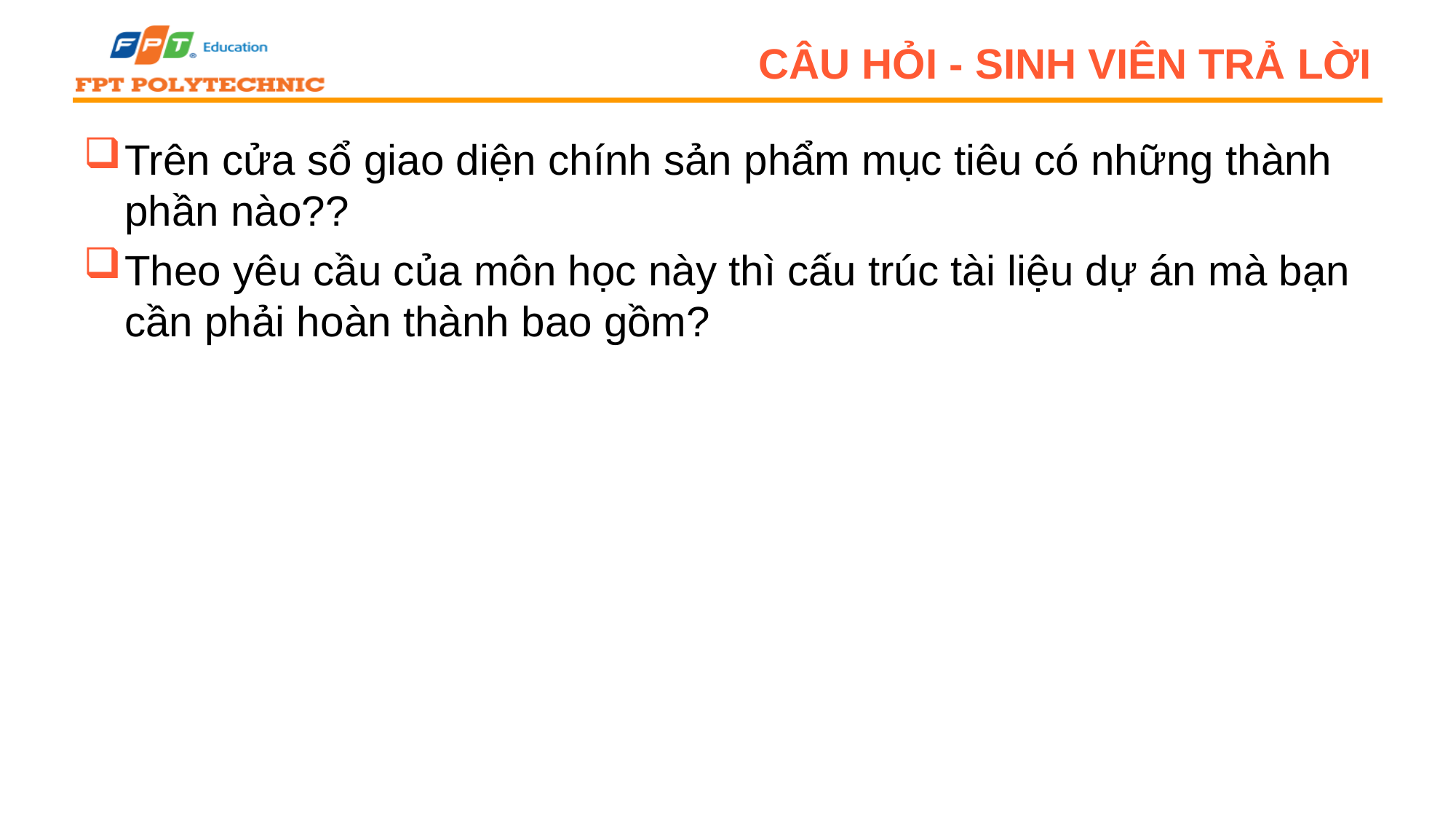

# Câu hỏi - sinh viên trả lời
Trên cửa sổ giao diện chính sản phẩm mục tiêu có những thành phần nào??
Theo yêu cầu của môn học này thì cấu trúc tài liệu dự án mà bạn cần phải hoàn thành bao gồm?